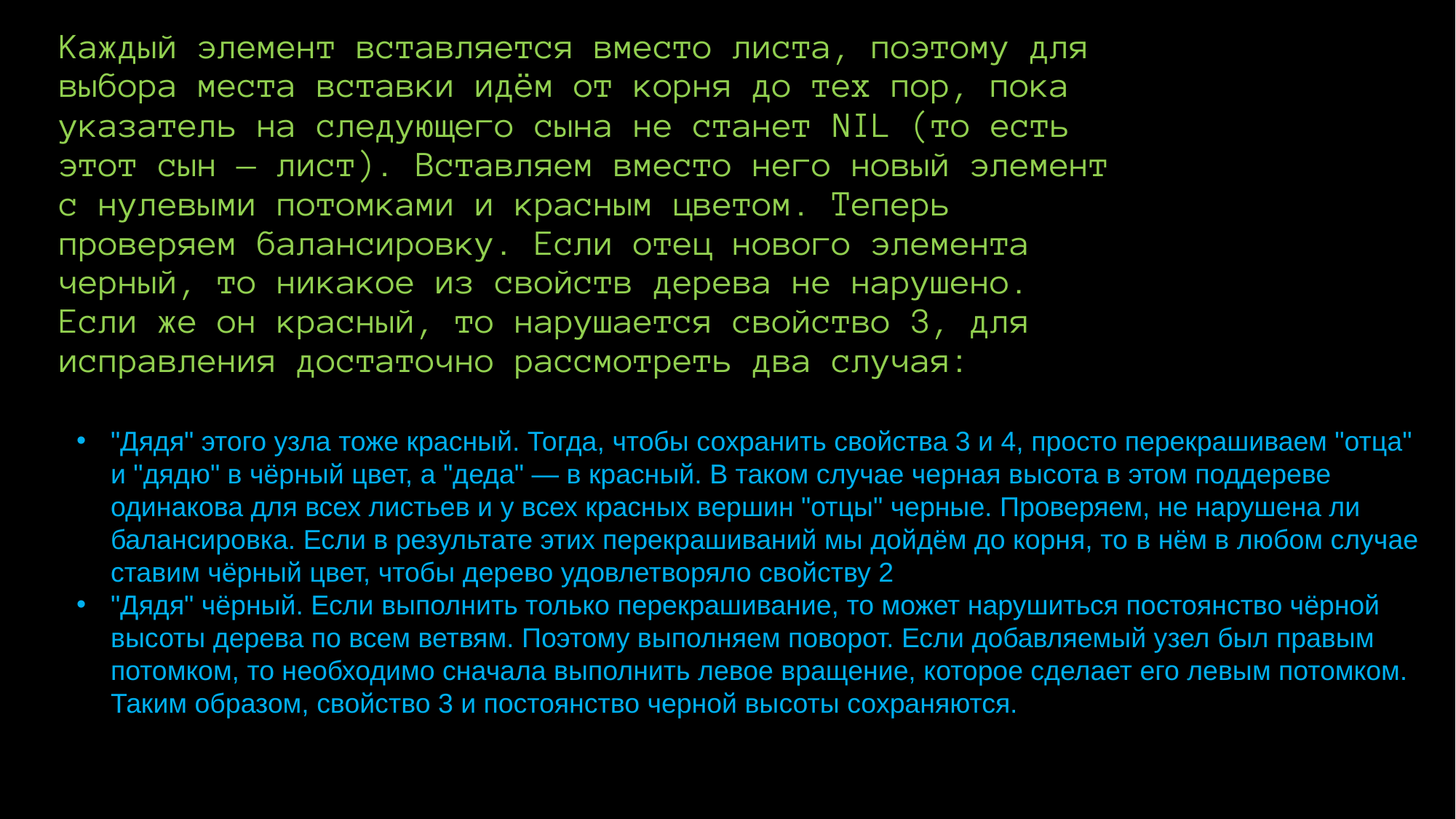

# Каждый элемент вставляется вместо листа, поэтому для выбора места вставки идём от корня до тех пор, пока указатель на следующего сына не станет NIL (то есть этот сын — лист). Вставляем вместо него новый элемент с нулевыми потомками и красным цветом. Теперь проверяем балансировку. Если отец нового элемента черный, то никакое из свойств дерева не нарушено. Если же он красный, то нарушается свойство 3, для исправления достаточно рассмотреть два случая:
"Дядя" этого узла тоже красный. Тогда, чтобы сохранить свойства 3 и 4, просто перекрашиваем "отца" и "дядю" в чёрный цвет, а "деда" — в красный. В таком случае черная высота в этом поддереве одинакова для всех листьев и у всех красных вершин "отцы" черные. Проверяем, не нарушена ли балансировка. Если в результате этих перекрашиваний мы дойдём до корня, то в нём в любом случае ставим чёрный цвет, чтобы дерево удовлетворяло свойству 2
"Дядя" чёрный. Если выполнить только перекрашивание, то может нарушиться постоянство чёрной высоты дерева по всем ветвям. Поэтому выполняем поворот. Если добавляемый узел был правым потомком, то необходимо сначала выполнить левое вращение, которое сделает его левым потомком. Таким образом, свойство 3 и постоянство черной высоты сохраняются.